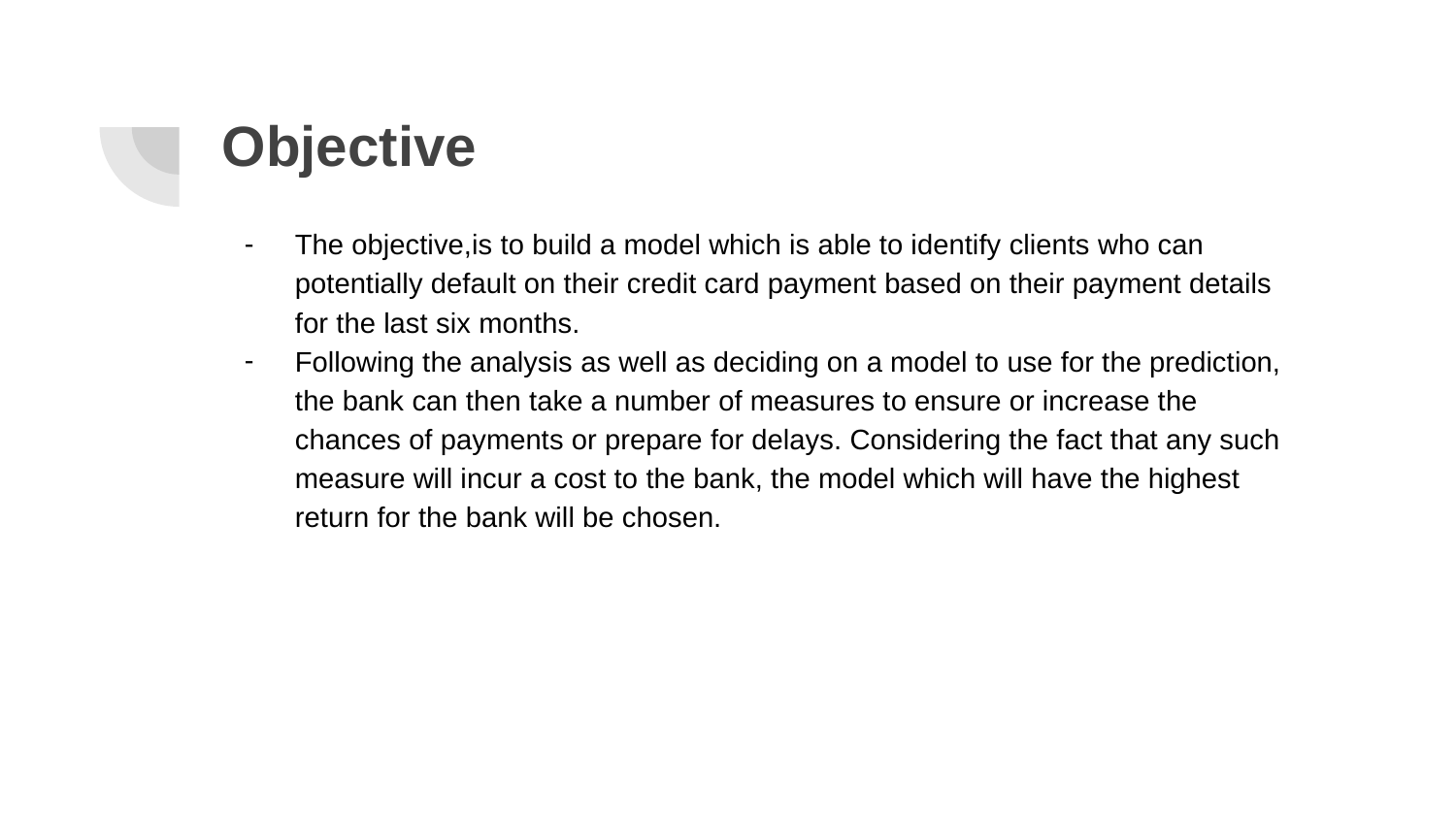

# Objective
The objective,is to build a model which is able to identify clients who can potentially default on their credit card payment based on their payment details for the last six months.
Following the analysis as well as deciding on a model to use for the prediction, the bank can then take a number of measures to ensure or increase the chances of payments or prepare for delays. Considering the fact that any such measure will incur a cost to the bank, the model which will have the highest return for the bank will be chosen.